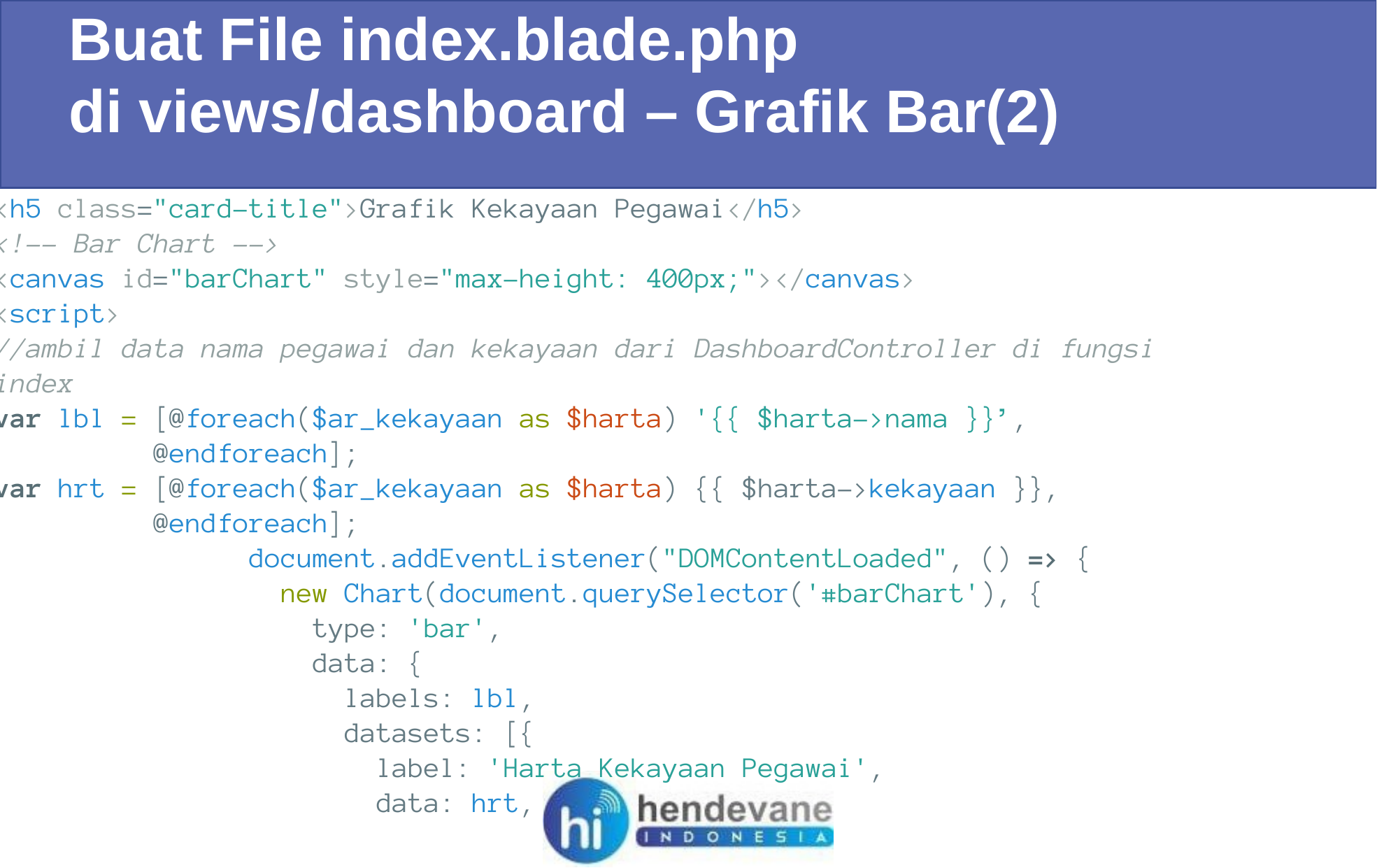

Buat File index.blade.php
di views/dashboard – Grafik Bar(2)
<h5 class="card-title">Grafik Kekayaan Pegawai</h5>
<!-- Bar Chart -->
<canvas id="barChart" style="max-height: 400px;"></canvas>
<script>
//ambil data nama pegawai dan kekayaan dari DashboardController di fungsi index
var lbl = [@foreach($ar_kekayaan as $harta) '{{ $harta->nama }}’,
          @endforeach];
var hrt = [@foreach($ar_kekayaan as $harta) {{ $harta->kekayaan }},
          @endforeach];
                document.addEventListener("DOMContentLoaded", () => {
                  new Chart(document.querySelector('#barChart'), {
                    type: 'bar',
                    data: {
                      labels: lbl,
                      datasets: [{
                        label: 'Harta Kekayaan Pegawai',
                        data: hrt,